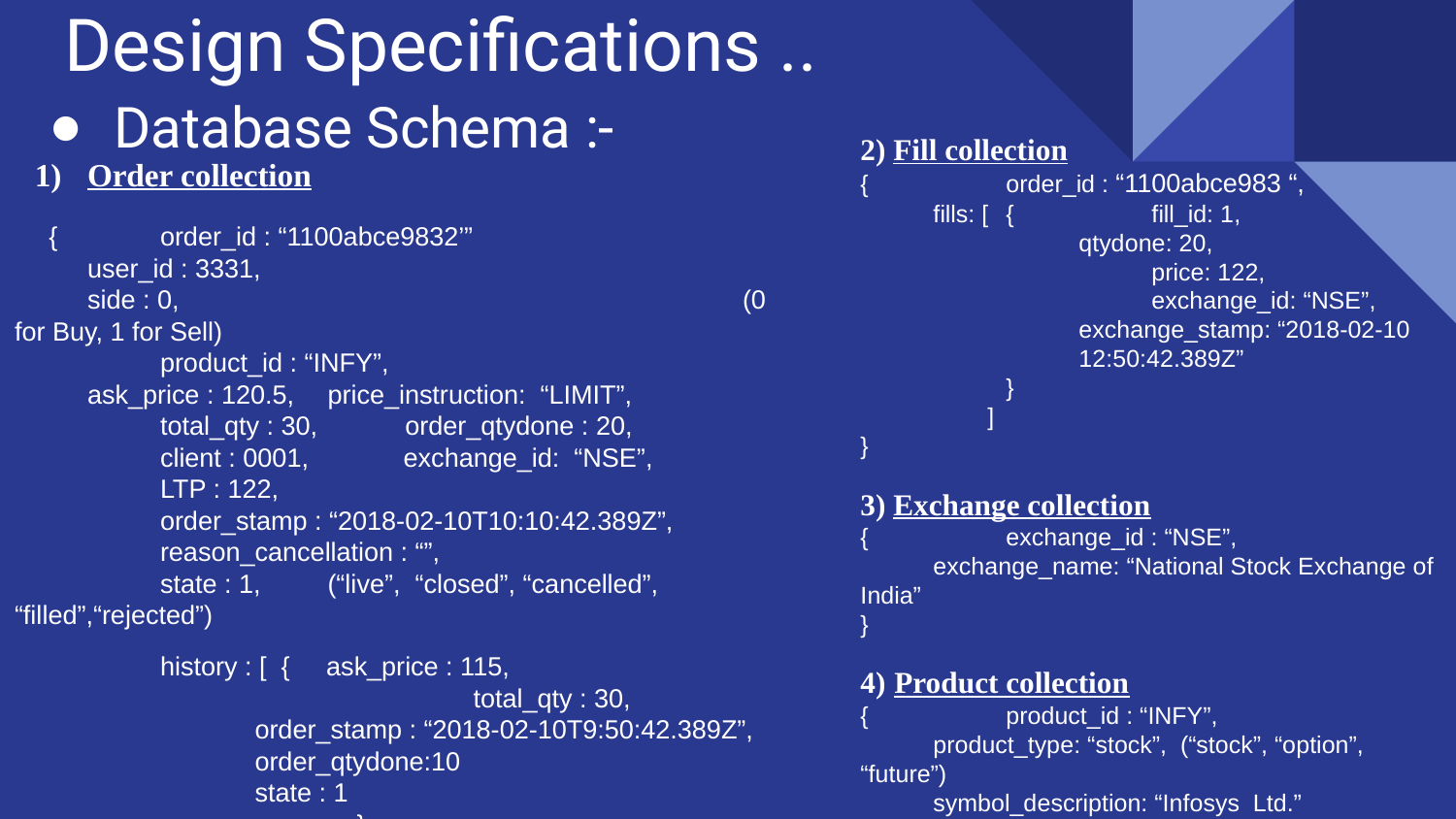

# Design Specifications ..
Database Schema :-

2) Fill collection
{	order_id : “1100abce983 “,
fills: [  	{	fill_id: 1,
	qtydone: 20,
		price: 122,
		exchange_id: “NSE”,
exchange_stamp: “2018-02-10 12:50:42.389Z”
	}
        ]
}
3) Exchange collection
{	exchange_id : “NSE”,
exchange_name: “National Stock Exchange of India”
}
4) Product collection
{	product_id : “INFY”,
product_type: “stock”,  (“stock”, “option”, “future”)
symbol_description: “Infosys  Ltd.”
}

Order collection

     {	order_id : “1100abce9832’”
user_id : 3331,
side : 0,				(0 for Buy, 1 for Sell)
	product_id : “INFY”,
ask_price : 120.5,	   price_instruction:  “LIMIT”,
	total_qty : 30,            order_qtydone : 20,
	client : 0001,             exchange_id:  “NSE”,
	LTP : 122,
	order_stamp : “2018-02-10T10:10:42.389Z”,
	reason_cancellation : “”,
	state : 1,	   (“live”,  “closed”, “cancelled”, “filled”,“rejected”)
	history : [  {     ask_price : 115,
			   total_qty : 30,
   order_stamp : “2018-02-10T9:50:42.389Z”,
   order_qtydone:10
   state : 1
		       }
   ]
      }